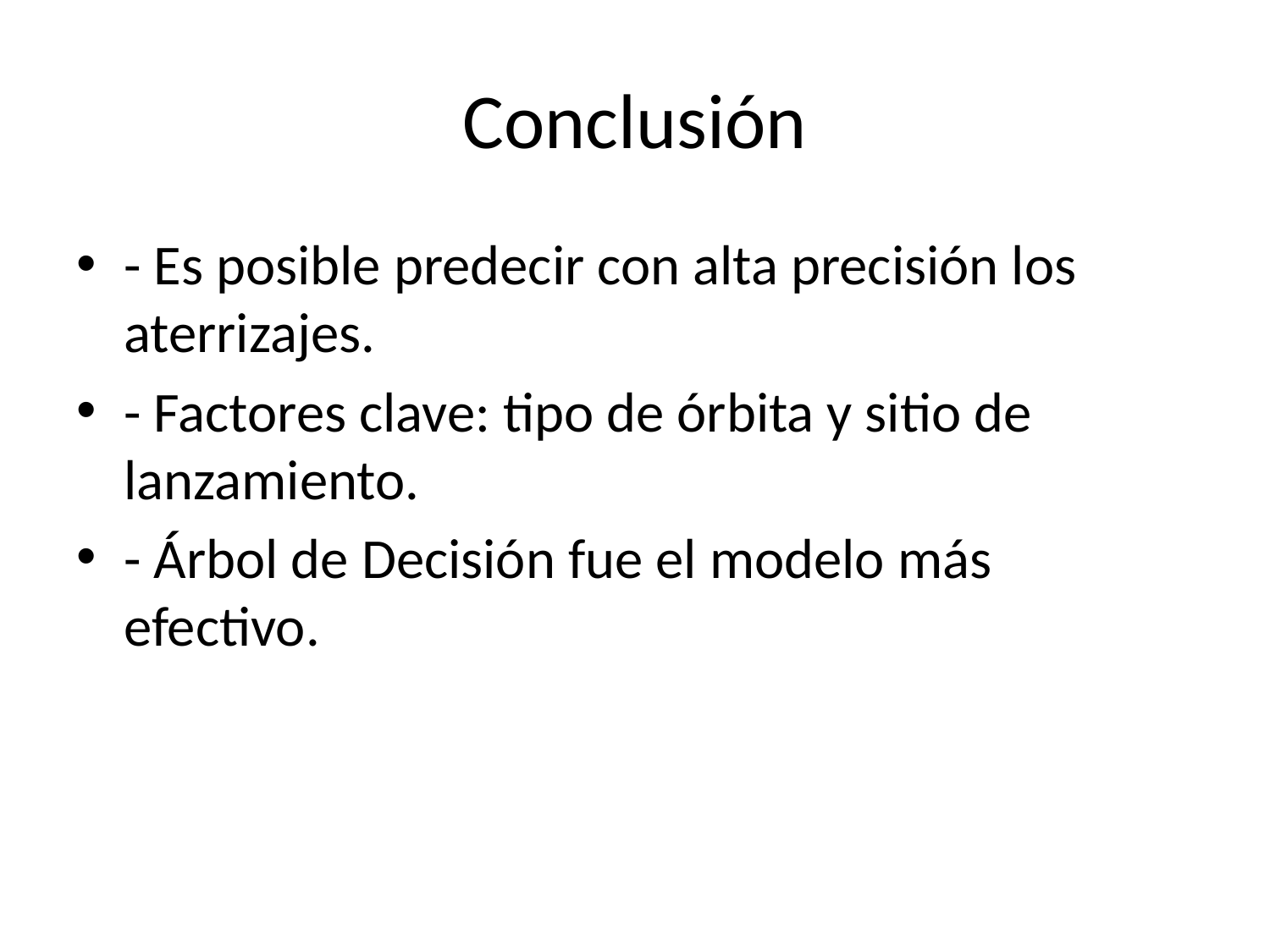

# Conclusión
- Es posible predecir con alta precisión los aterrizajes.
- Factores clave: tipo de órbita y sitio de lanzamiento.
- Árbol de Decisión fue el modelo más efectivo.